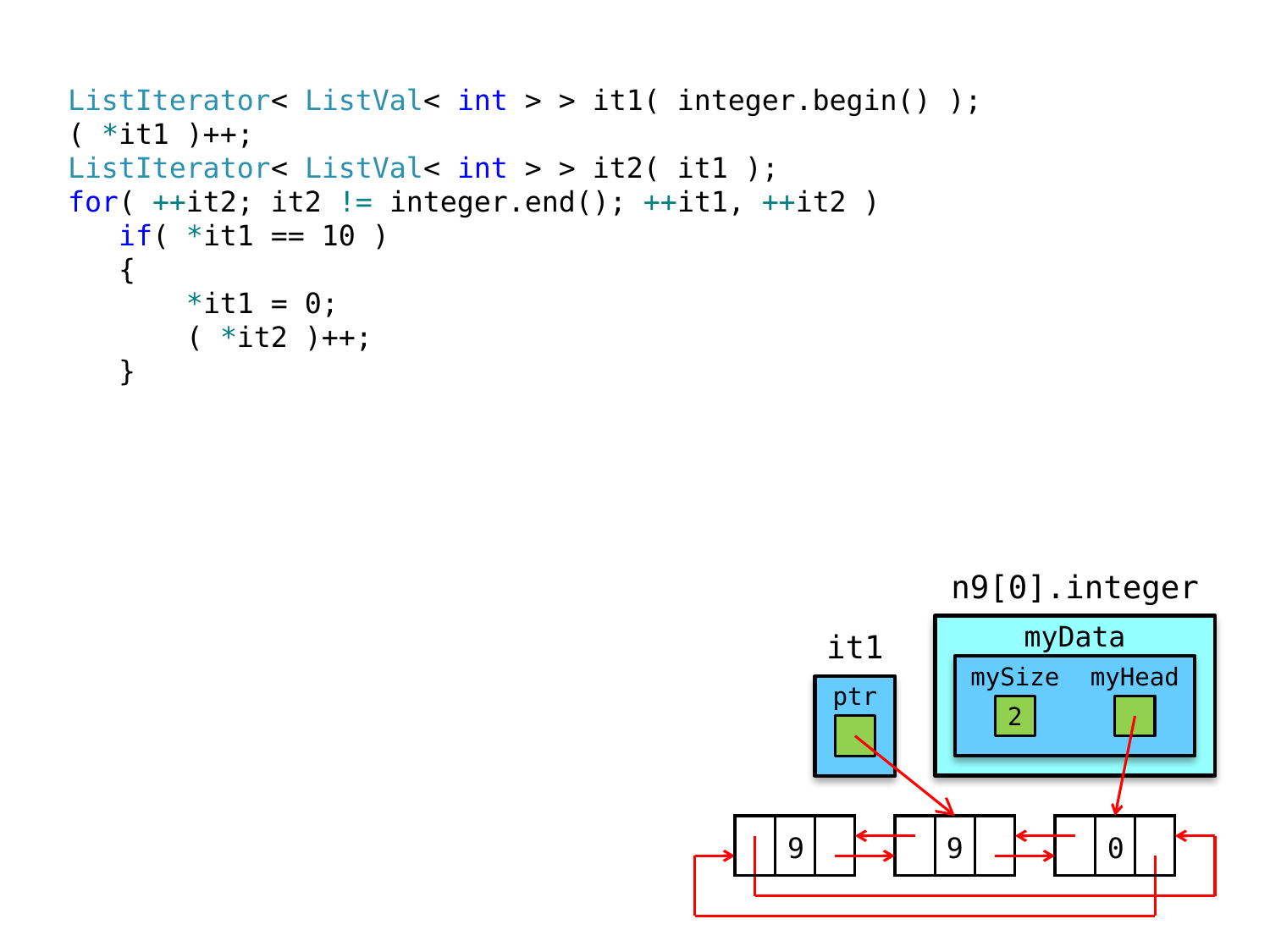

ListIterator< ListVal< int > > it1( integer.begin() );
( *it1 )++;
ListIterator< ListVal< int > > it2( it1 );
for( ++it2; it2 != integer.end(); ++it1, ++it2 )
   if( *it1 == 10 )
   {
       *it1 = 0;
       ( *it2 )++;
   }
n9[0].integer
it1

myData

mySize
myHead

ptr
2

9

9

0